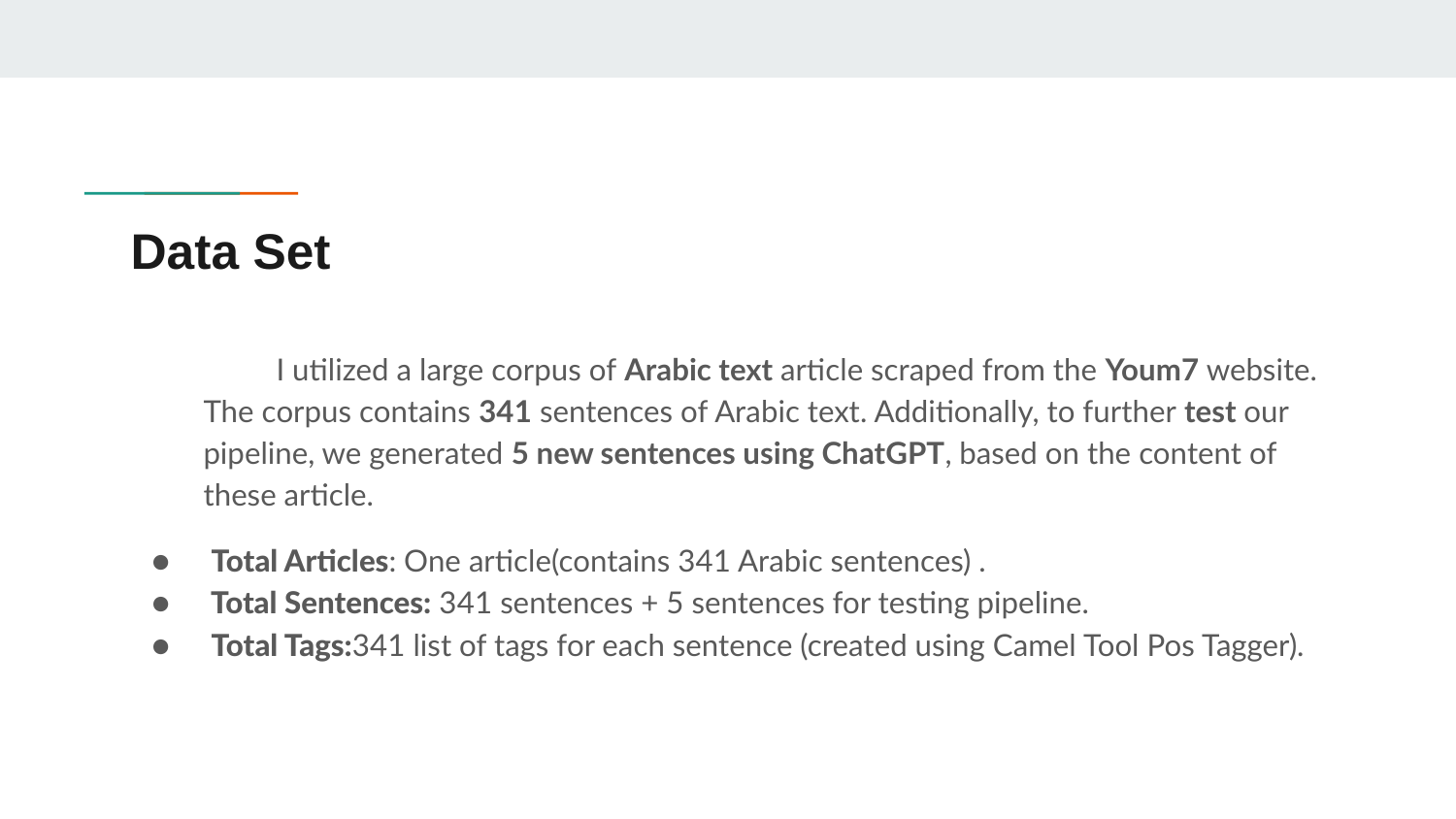

# Data Set
I utilized a large corpus of Arabic text article scraped from the Youm7 website. The corpus contains 341 sentences of Arabic text. Additionally, to further test our pipeline, we generated 5 new sentences using ChatGPT, based on the content of these article.
 Total Articles: One article(contains 341 Arabic sentences) .
 Total Sentences: 341 sentences + 5 sentences for testing pipeline.
 Total Tags:341 list of tags for each sentence (created using Camel Tool Pos Tagger).